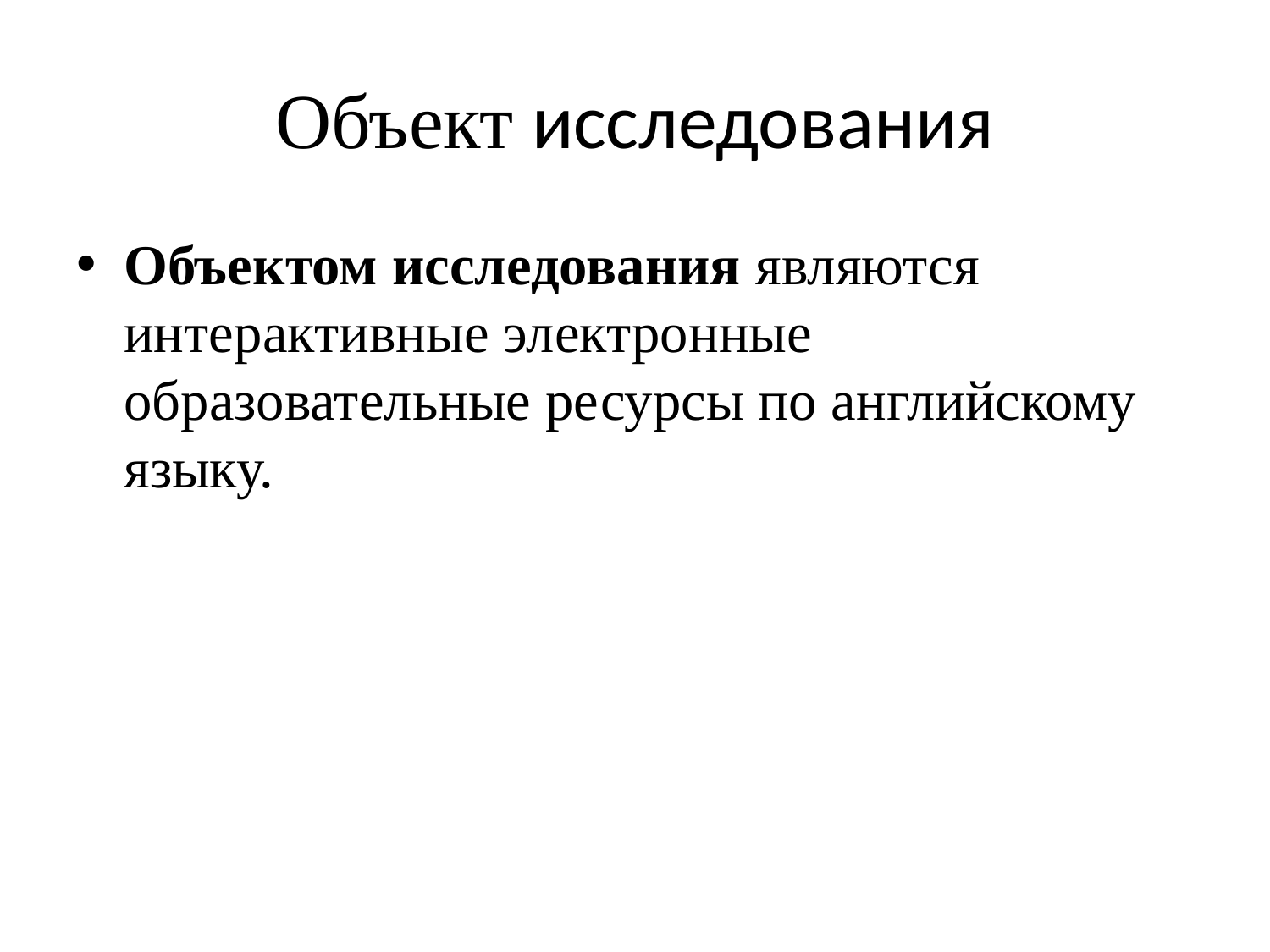

# Объект исследования
Объектом исследования являются интерактивные электронные образовательные ресурсы по английскому языку.